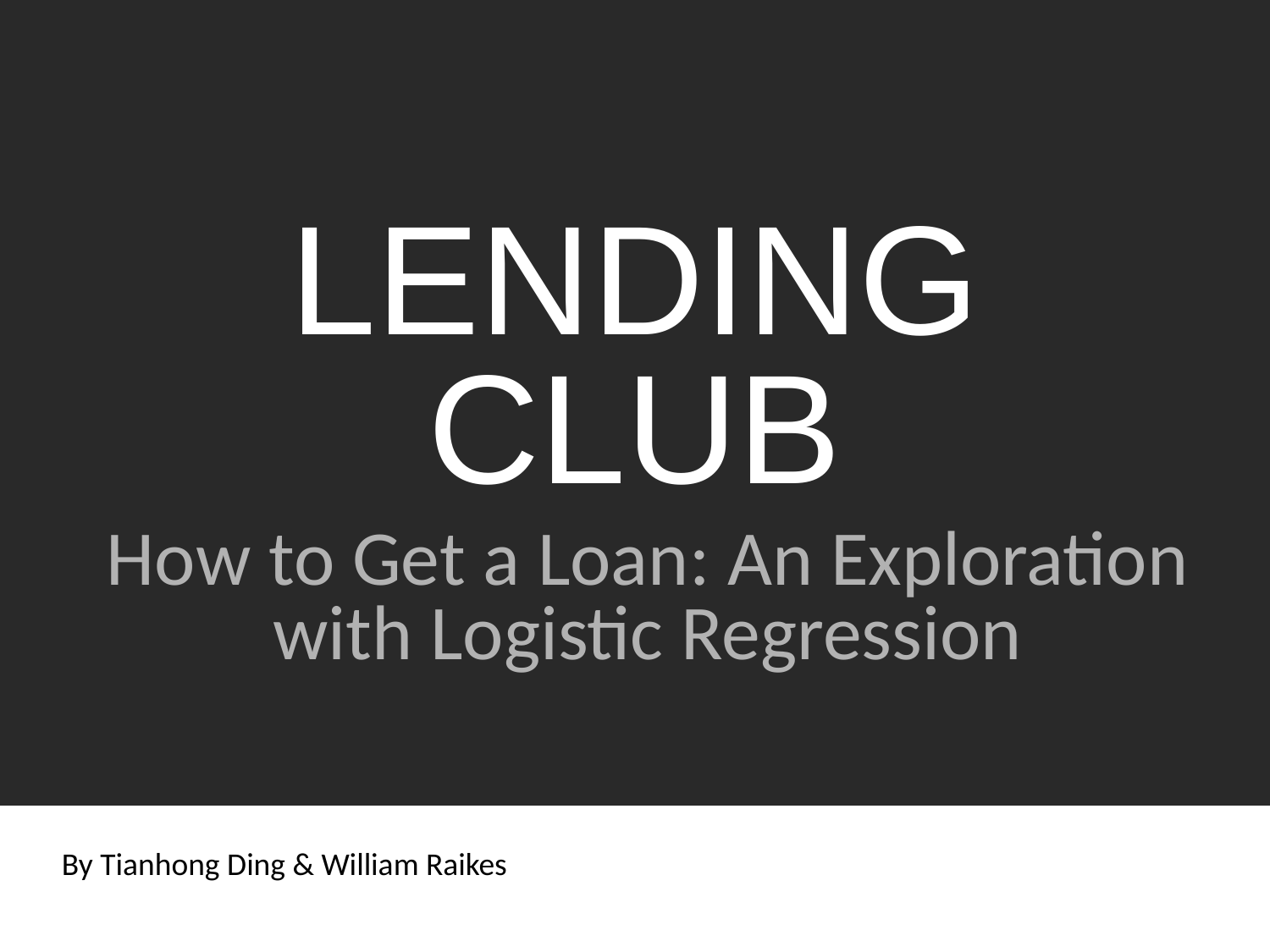

# Lending Club
How to Get a Loan: An Exploration with Logistic Regression
By Tianhong Ding & William Raikes